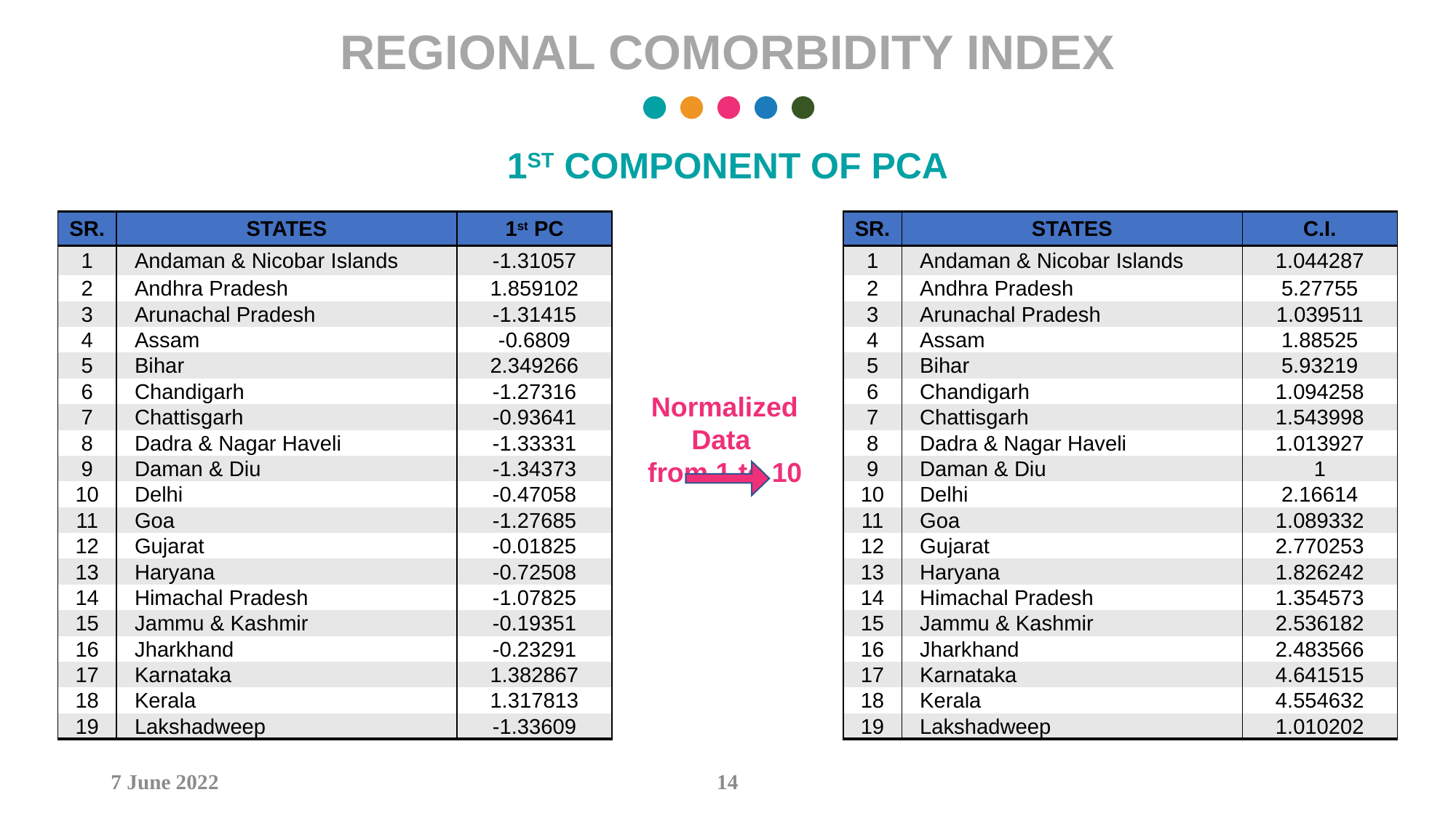

# REGIONAL COMORBIDITY INDEX
1ST COMPONENT OF PCA
| SR. | STATES | 1st PC |
| --- | --- | --- |
| 1 | Andaman & Nicobar Islands | -1.31057 |
| 2 | Andhra Pradesh | 1.859102 |
| 3 | Arunachal Pradesh | -1.31415 |
| 4 | Assam | -0.6809 |
| 5 | Bihar | 2.349266 |
| 6 | Chandigarh | -1.27316 |
| 7 | Chattisgarh | -0.93641 |
| 8 | Dadra & Nagar Haveli | -1.33331 |
| 9 | Daman & Diu | -1.34373 |
| 10 | Delhi | -0.47058 |
| 11 | Goa | -1.27685 |
| 12 | Gujarat | -0.01825 |
| 13 | Haryana | -0.72508 |
| 14 | Himachal Pradesh | -1.07825 |
| 15 | Jammu & Kashmir | -0.19351 |
| 16 | Jharkhand | -0.23291 |
| 17 | Karnataka | 1.382867 |
| 18 | Kerala | 1.317813 |
| 19 | Lakshadweep | -1.33609 |
| SR. | STATES | C.I. |
| --- | --- | --- |
| 1 | Andaman & Nicobar Islands | 1.044287 |
| 2 | Andhra Pradesh | 5.27755 |
| 3 | Arunachal Pradesh | 1.039511 |
| 4 | Assam | 1.88525 |
| 5 | Bihar | 5.93219 |
| 6 | Chandigarh | 1.094258 |
| 7 | Chattisgarh | 1.543998 |
| 8 | Dadra & Nagar Haveli | 1.013927 |
| 9 | Daman & Diu | 1 |
| 10 | Delhi | 2.16614 |
| 11 | Goa | 1.089332 |
| 12 | Gujarat | 2.770253 |
| 13 | Haryana | 1.826242 |
| 14 | Himachal Pradesh | 1.354573 |
| 15 | Jammu & Kashmir | 2.536182 |
| 16 | Jharkhand | 2.483566 |
| 17 | Karnataka | 4.641515 |
| 18 | Kerala | 4.554632 |
| 19 | Lakshadweep | 1.010202 |
Normalized Data
from 1 to 10

14
7 June 2022